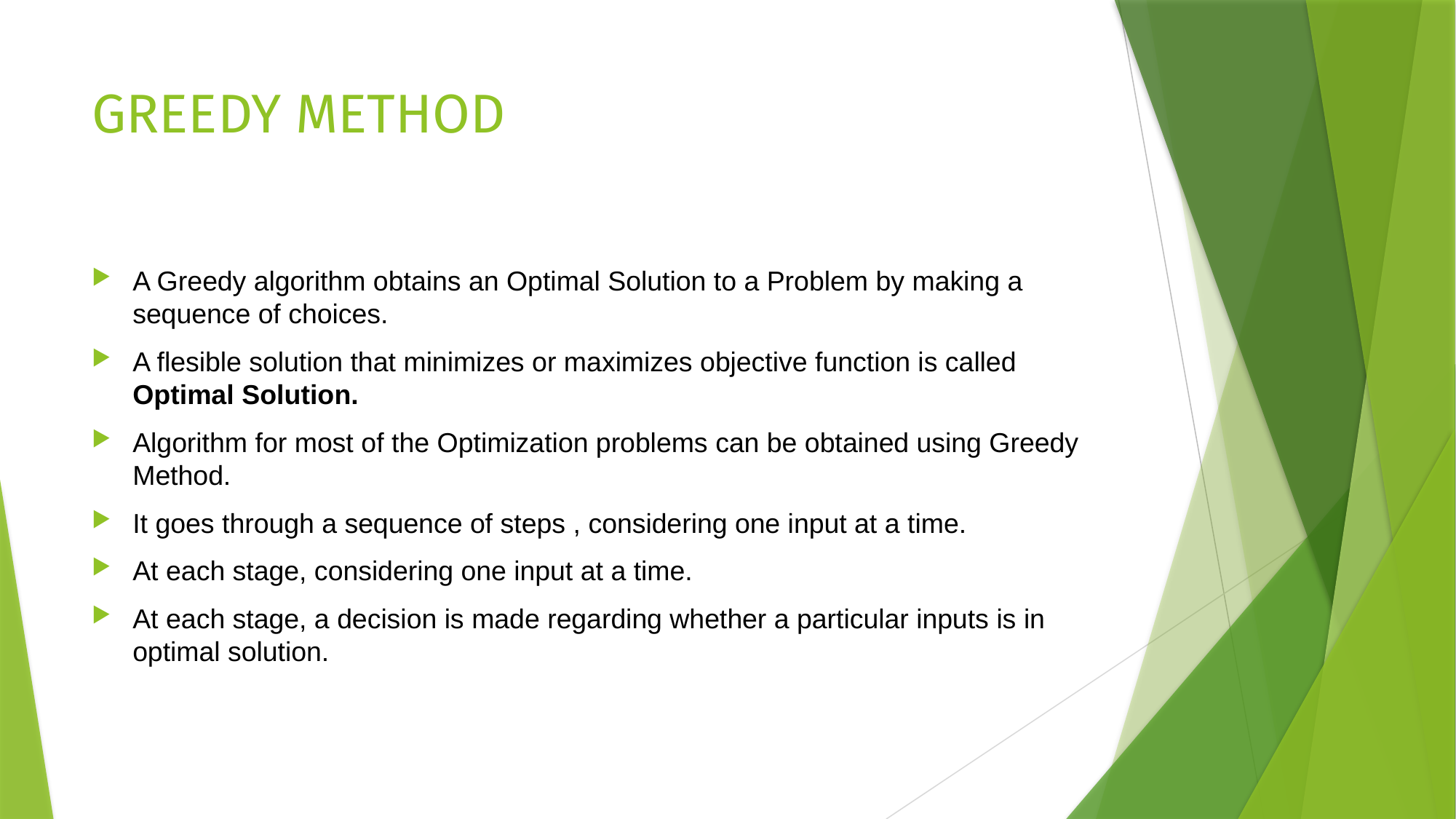

# GREEDY METHOD
A Greedy algorithm obtains an Optimal Solution to a Problem by making a sequence of choices.
A flesible solution that minimizes or maximizes objective function is called Optimal Solution.
Algorithm for most of the Optimization problems can be obtained using Greedy Method.
It goes through a sequence of steps , considering one input at a time.
At each stage, considering one input at a time.
At each stage, a decision is made regarding whether a particular inputs is in optimal solution.